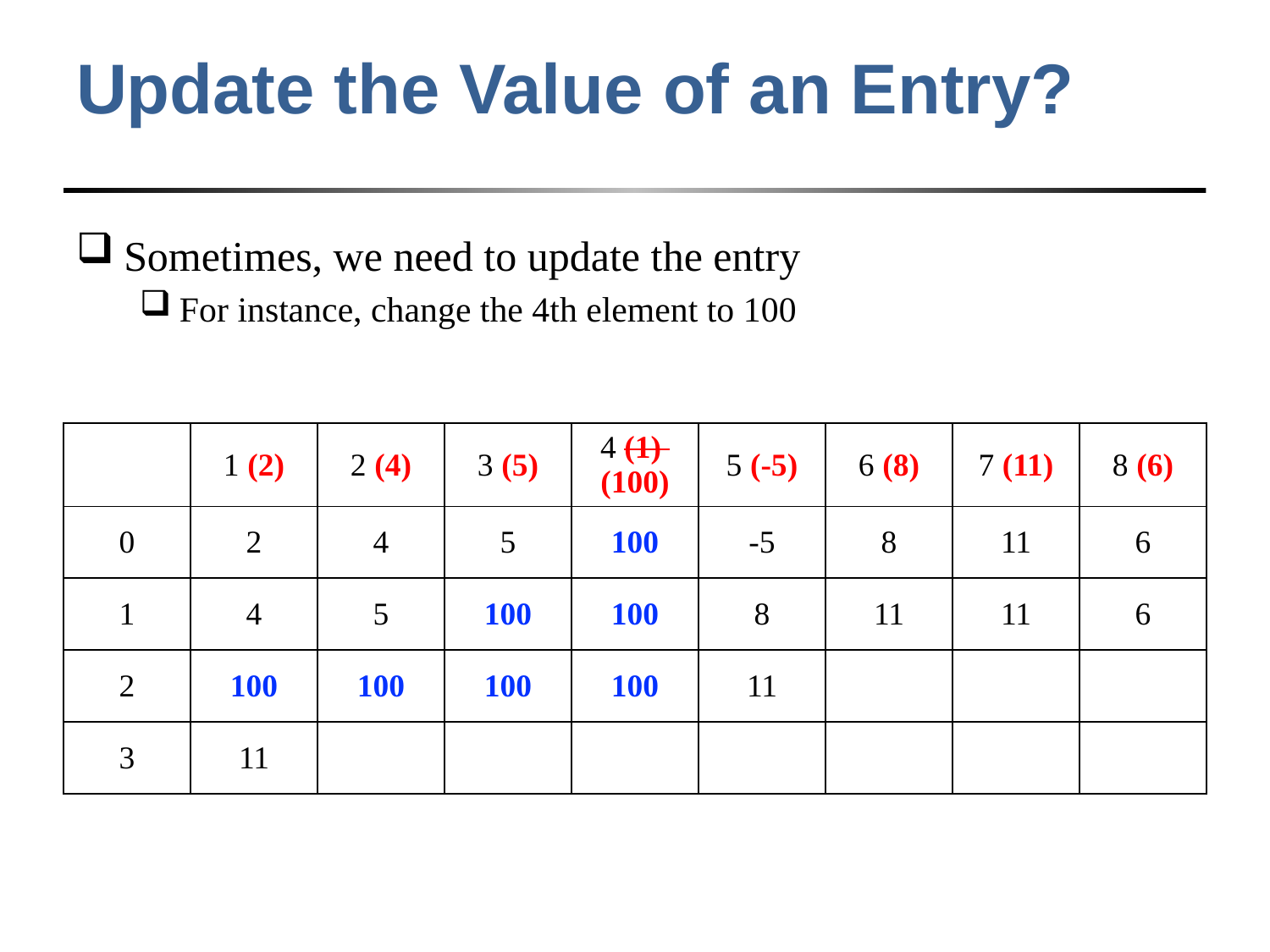

# Update the Value of an Entry?
Sometimes, we need to update the entry
For instance, change the 4th element to 100
|  | 1 (2) | 2 (4) | 3 (5) | 4 (1) (100) | 5 (-5) | 6 (8) | 7 (11) | 8 (6) |
| --- | --- | --- | --- | --- | --- | --- | --- | --- |
| 0 | 2 | 4 | 5 | 100 | -5 | 8 | 11 | 6 |
| 1 | 4 | 5 | 100 | 100 | 8 | 11 | 11 | 6 |
| 2 | 100 | 100 | 100 | 100 | 11 |  |  |  |
| 3 | 11 |  |  |  |  |  |  |  |